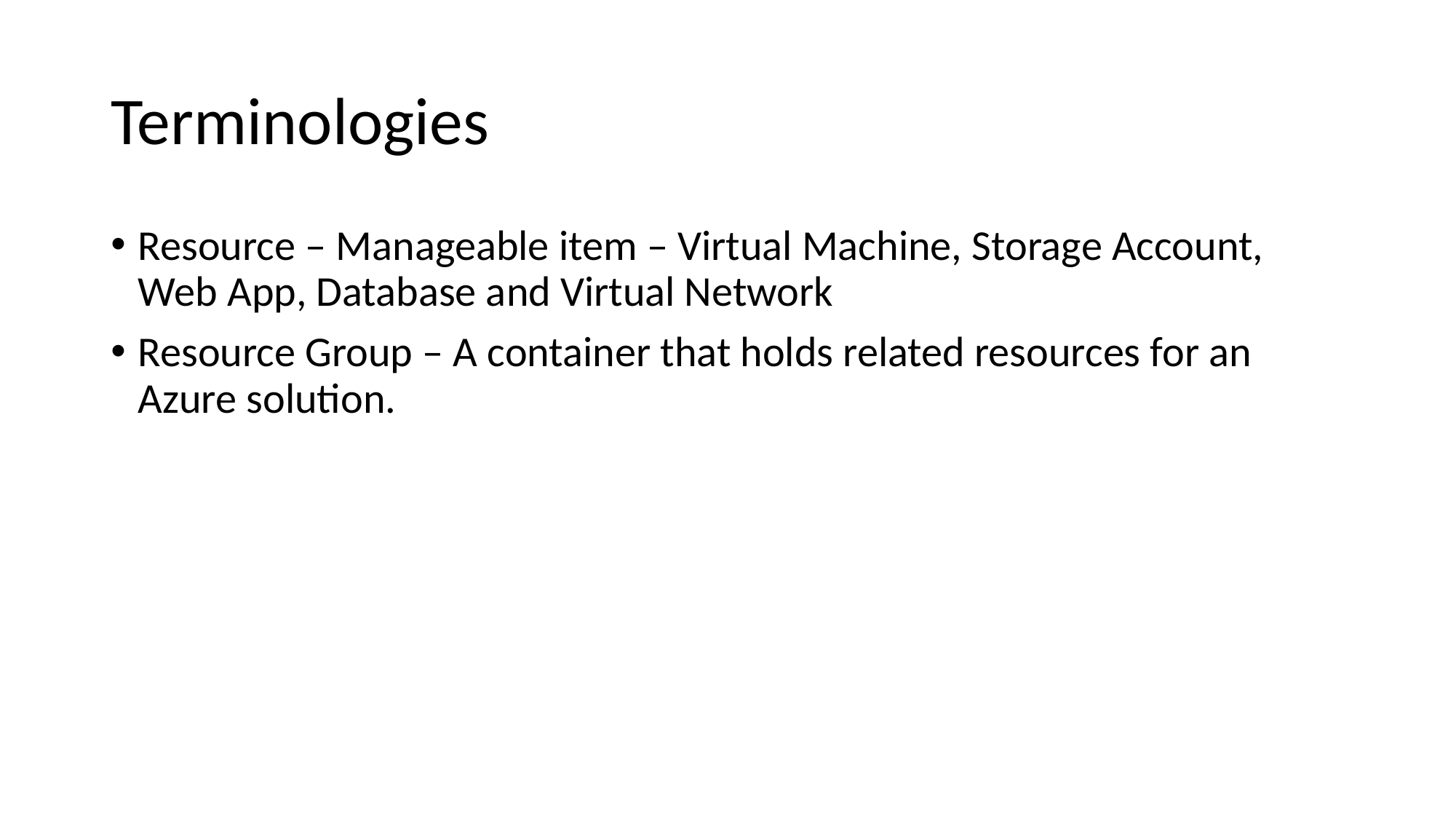

# Terminologies
Resource – Manageable item – Virtual Machine, Storage Account, Web App, Database and Virtual Network
Resource Group – A container that holds related resources for an Azure solution.